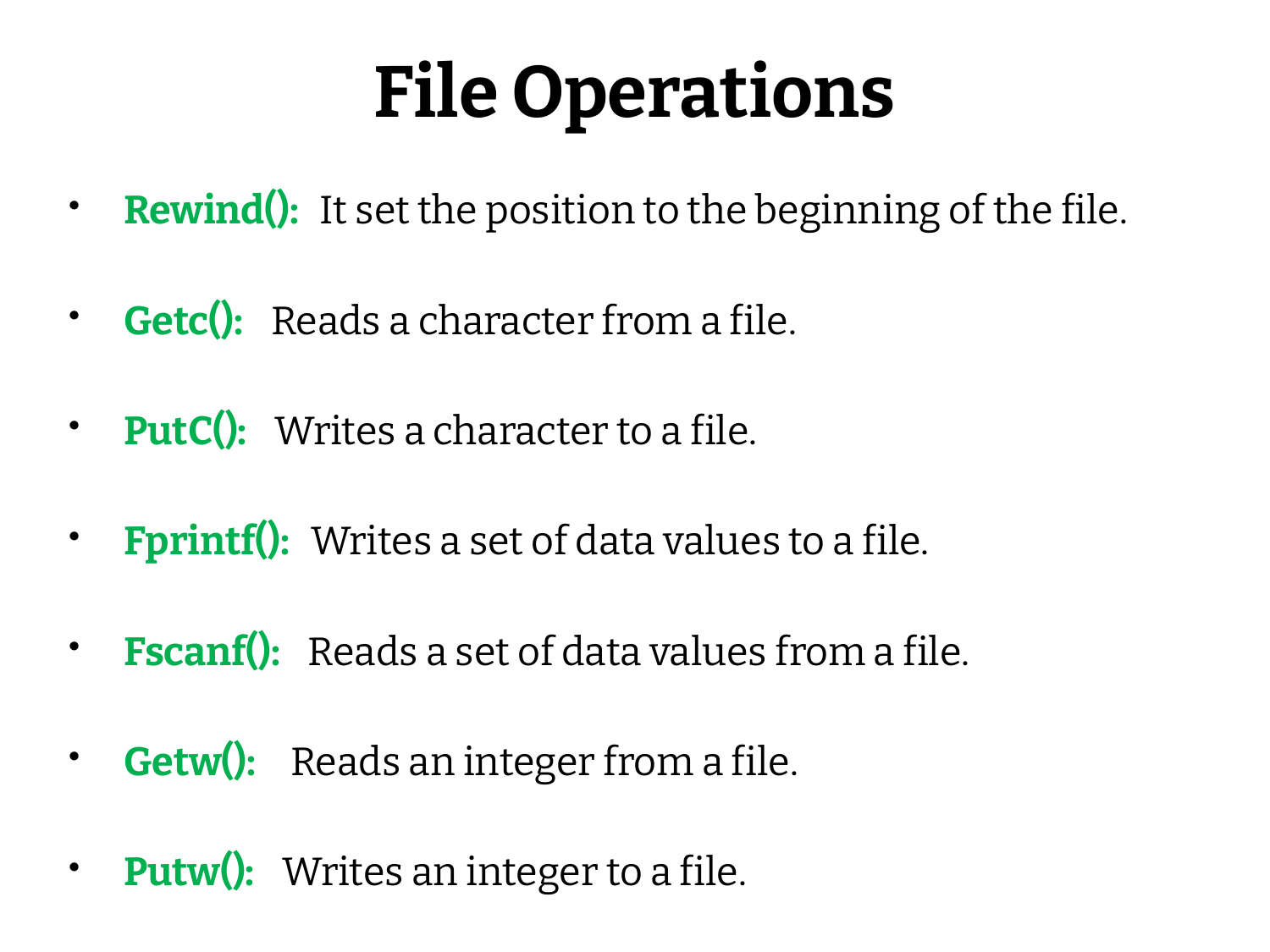

# File Operations
Rewind():   It set the position to the beginning of the file.

Getc():    Reads a character from a file.

PutC():    Writes a character to a file.

Fprintf():   Writes a set of data values to a file.

Fscanf():    Reads a set of data values from a file.

Getw():     Reads an integer from a file.

Putw():    Writes an integer to a file.